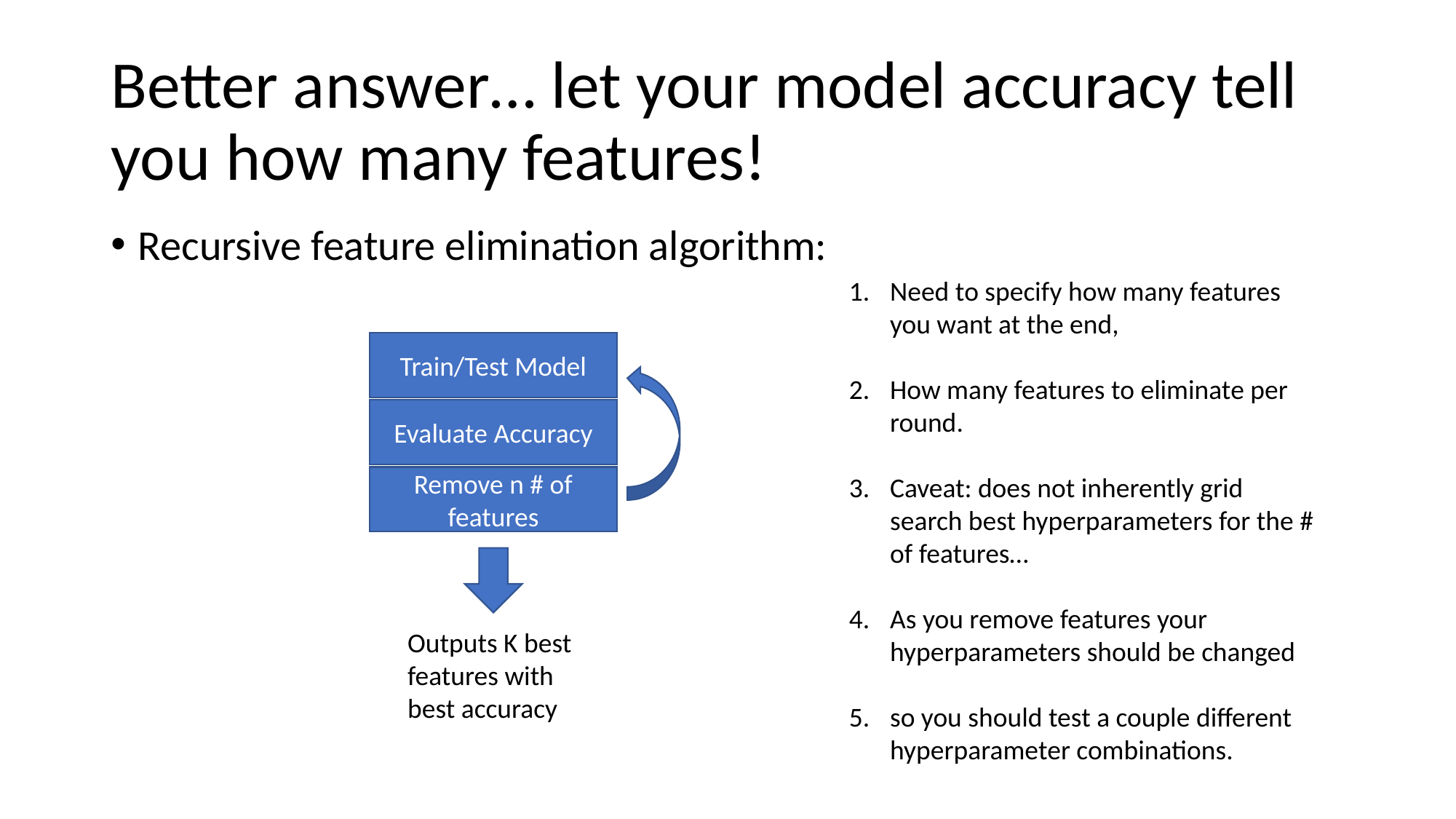

# Better answer… let your model accuracy tell you how many features!
Recursive feature elimination algorithm:
Need to specify how many features you want at the end,

How many features to eliminate per round.

Caveat: does not inherently grid search best hyperparameters for the # of features…

As you remove features your hyperparameters should be changed

so you should test a couple different hyperparameter combinations.
Train/Test Model
Evaluate Accuracy

Remove n # of features

Outputs K best features with best accuracy